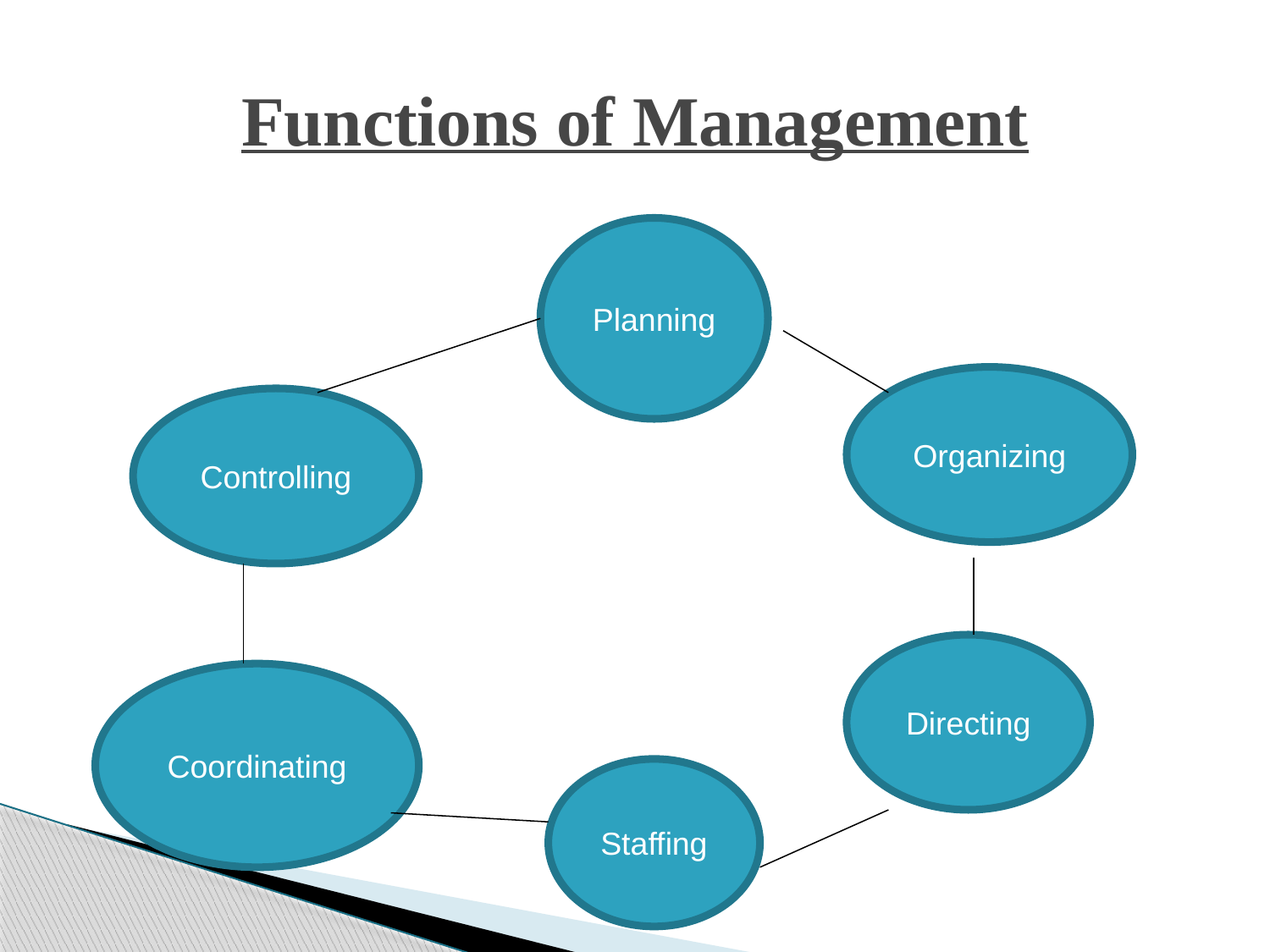

# Functions of Management

Planning
Organizing
Controlling
Directing
Coordinating
Staffing